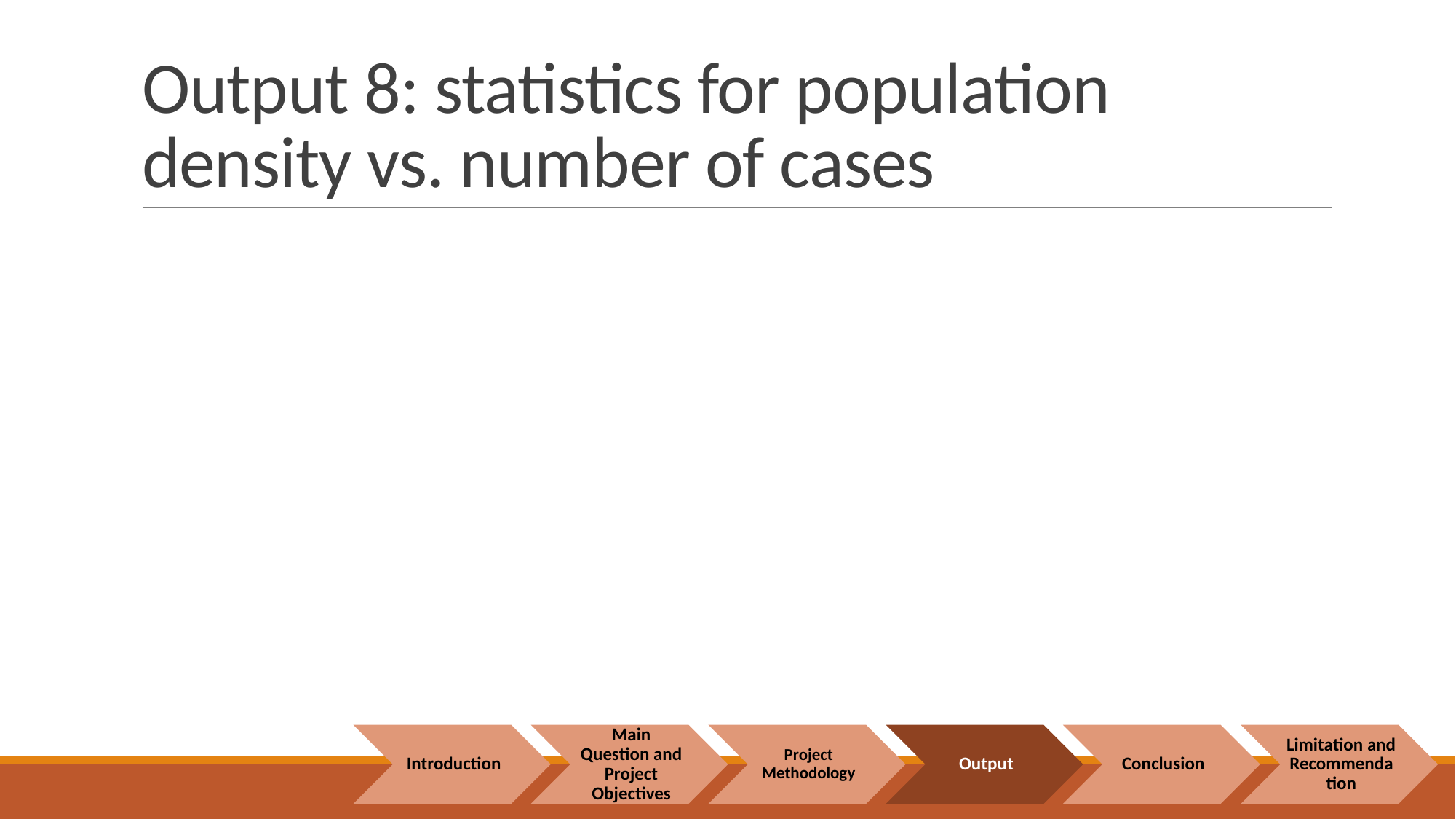

# Output 8: statistics for population density vs. number of cases

Introduction
Main Question and Project Objectives
Project Methodology
Output
Conclusion
Limitation and Recommendation